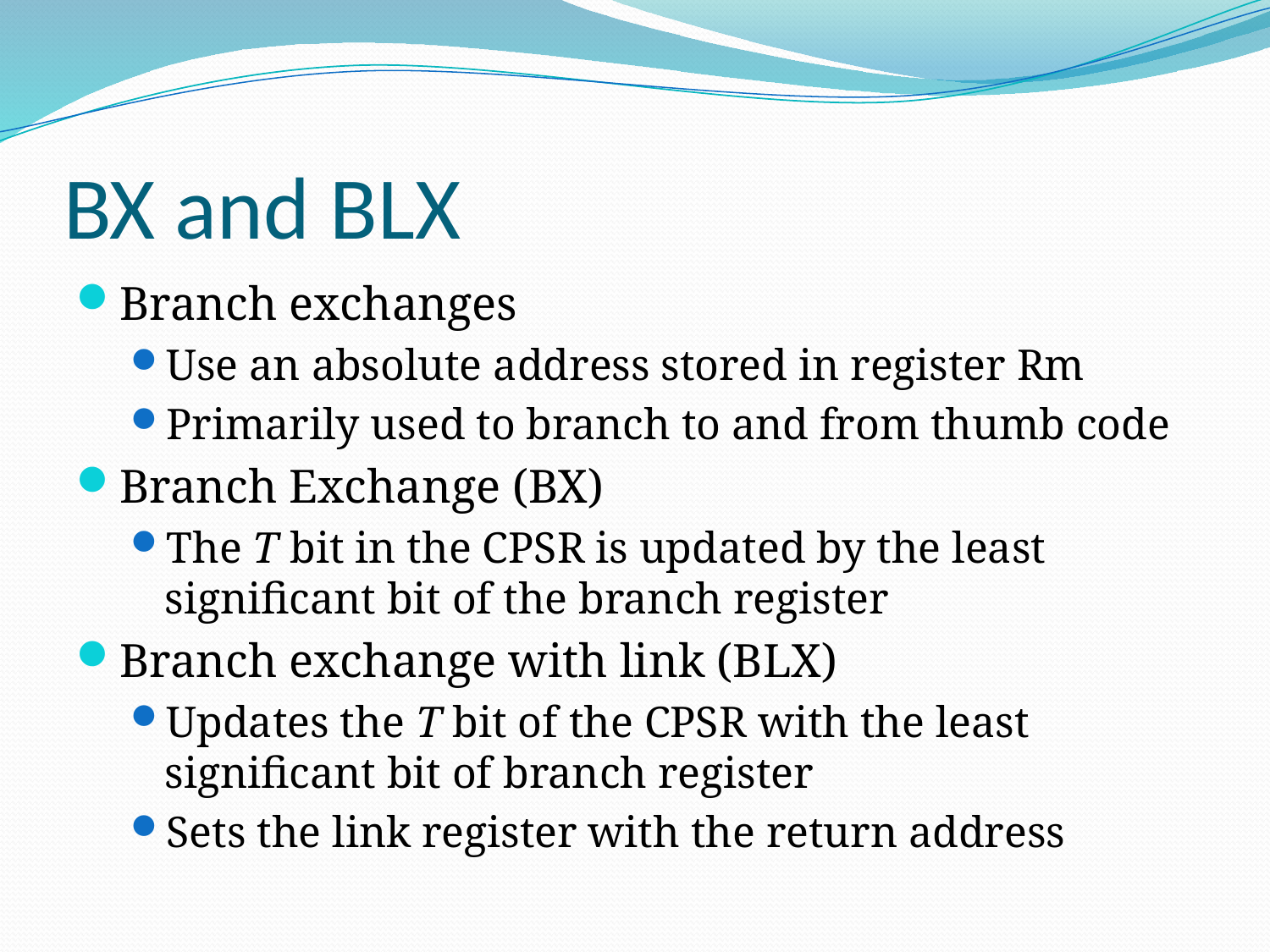

# BX and BLX
Branch exchanges
Use an absolute address stored in register Rm
Primarily used to branch to and from thumb code
Branch Exchange (BX)
The T bit in the CPSR is updated by the least significant bit of the branch register
Branch exchange with link (BLX)
Updates the T bit of the CPSR with the least significant bit of branch register
Sets the link register with the return address